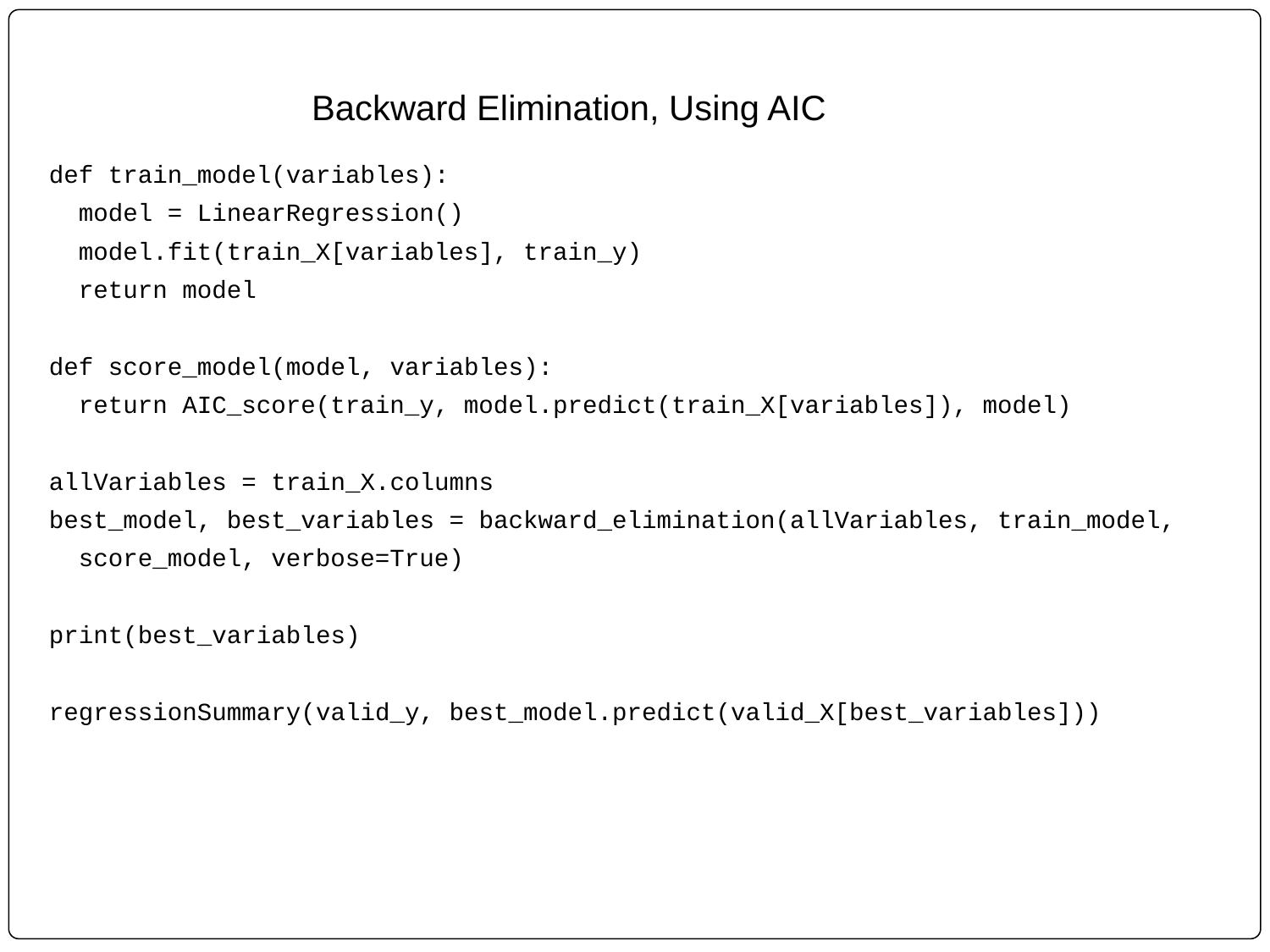

# Backward Elimination, Using AIC
def train_model(variables):
  model = LinearRegression()
  model.fit(train_X[variables], train_y)
  return model

def score_model(model, variables):
  return AIC_score(train_y, model.predict(train_X[variables]), model)

allVariables = train_X.columns
best_model, best_variables = backward_elimination(allVariables, train_model,
  score_model, verbose=True)

print(best_variables)

regressionSummary(valid_y, best_model.predict(valid_X[best_variables]))